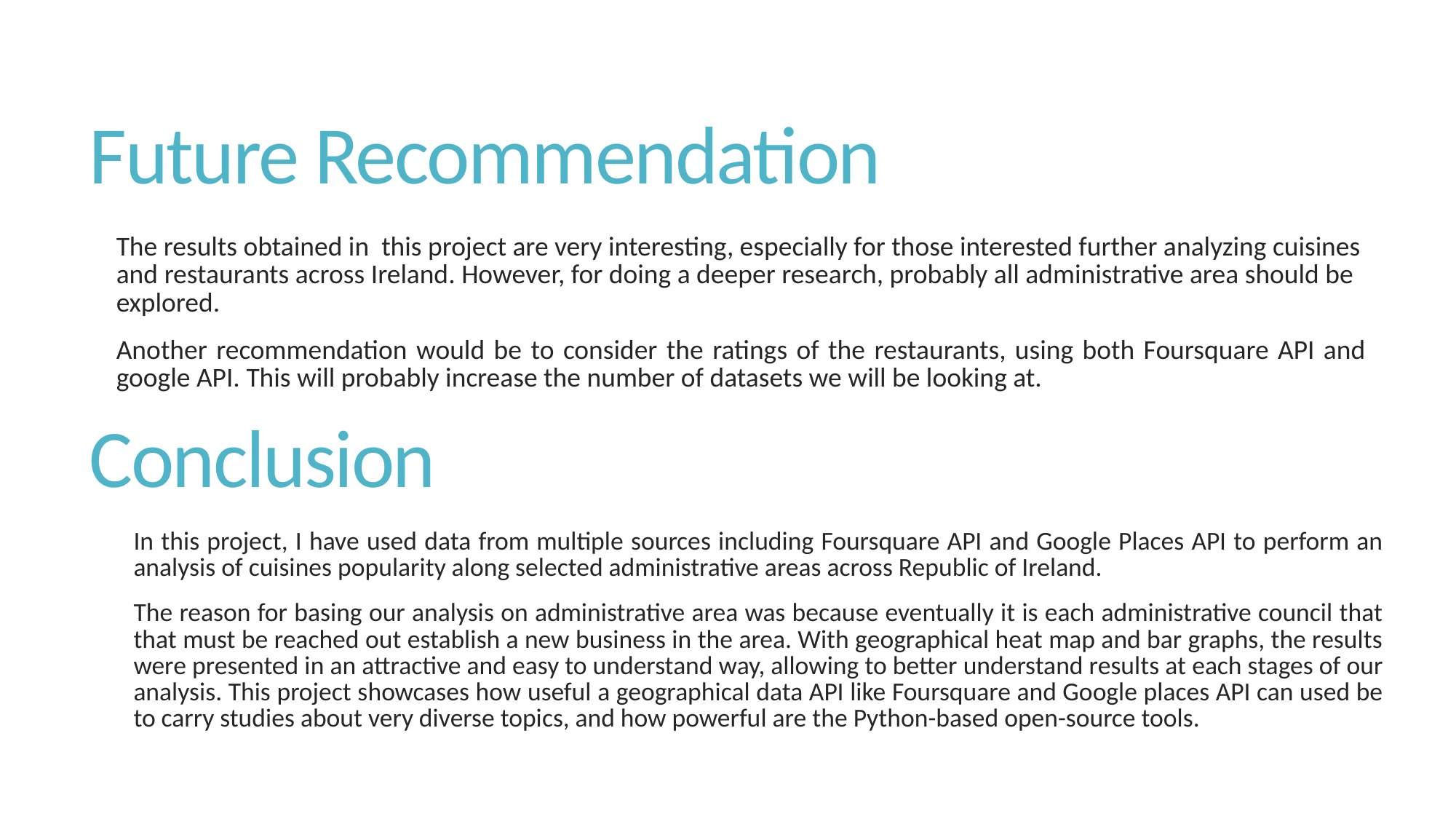

# Future Recommendation
The results obtained in  this project are very interesting, especially for those interested further analyzing cuisines and restaurants across Ireland. However, for doing a deeper research, probably all administrative area should be explored.
Another recommendation would be to consider the ratings of the restaurants, using both Foursquare API and google API. This will probably increase the number of datasets we will be looking at.

Conclusion
In this project, I have used data from multiple sources including Foursquare API and Google Places API to perform an analysis of cuisines popularity along selected administrative areas across Republic of Ireland.
The reason for basing our analysis on administrative area was because eventually it is each administrative council that that must be reached out establish a new business in the area. With geographical heat map and bar graphs, the results were presented in an attractive and easy to understand way, allowing to better understand results at each stages of our analysis. This project showcases how useful a geographical data API like Foursquare and Google places API can used be to carry studies about very diverse topics, and how powerful are the Python-based open-source tools.